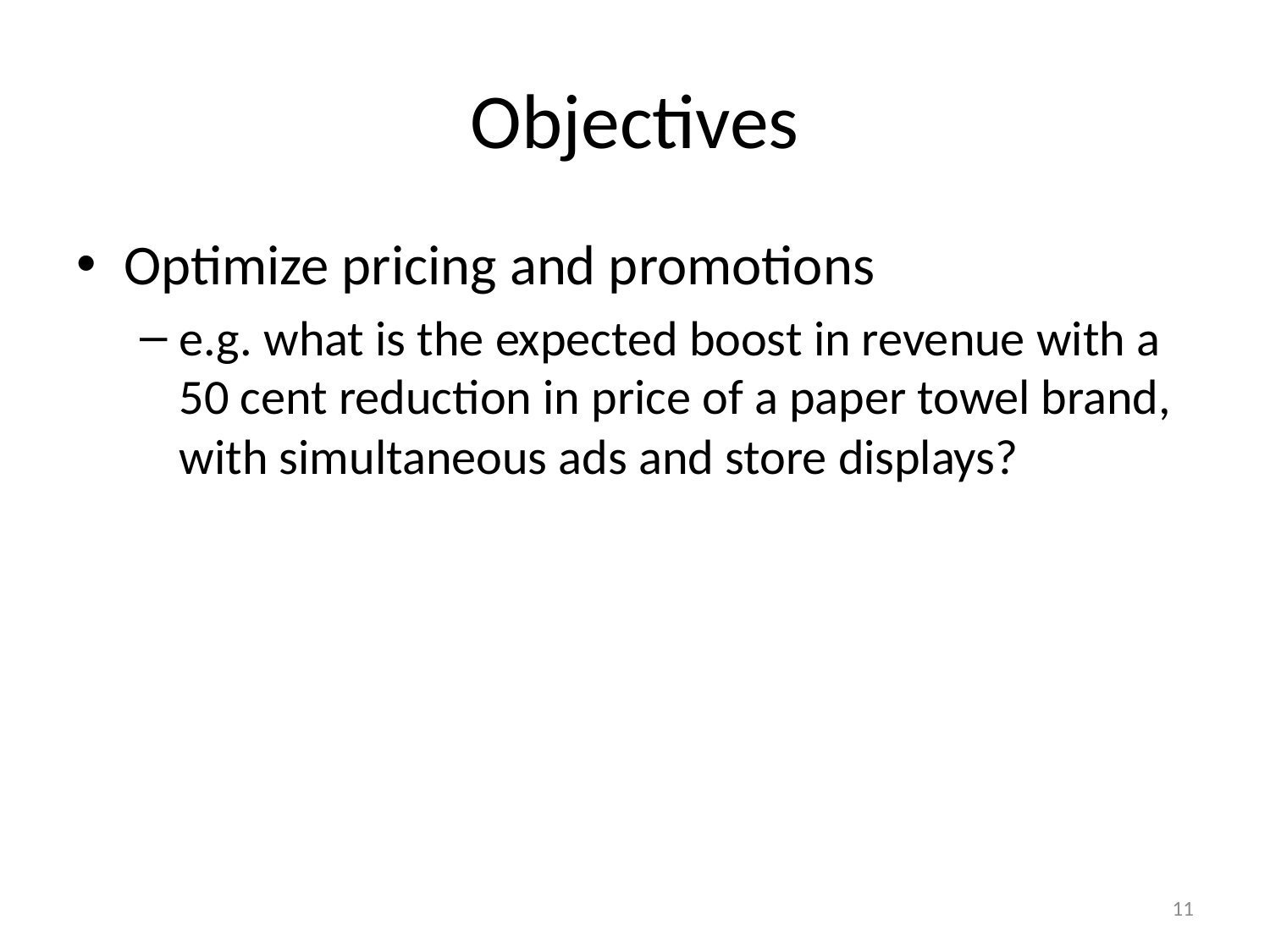

# Objectives
Optimize pricing and promotions
e.g. what is the expected boost in revenue with a 50 cent reduction in price of a paper towel brand, with simultaneous ads and store displays?

11